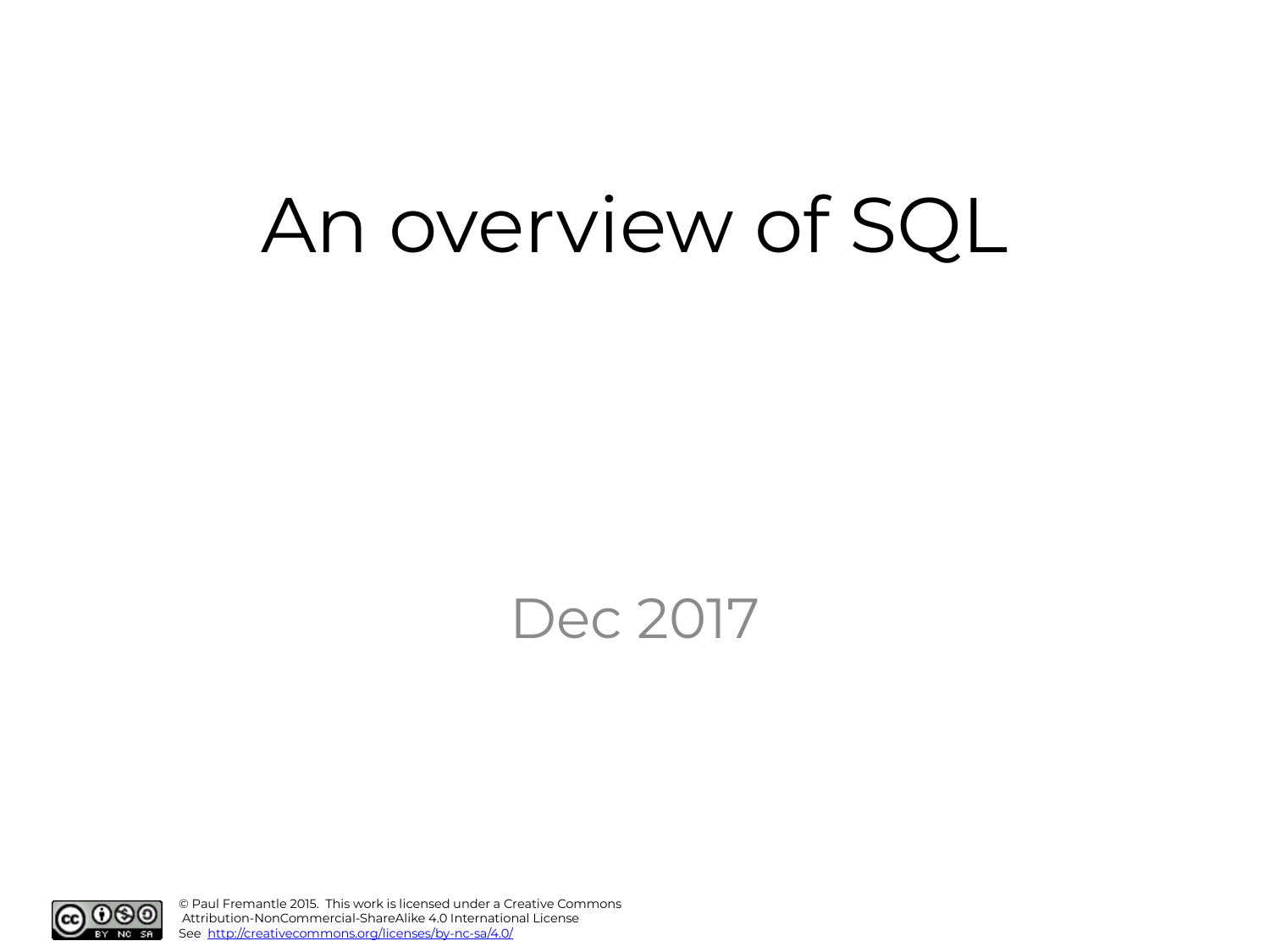

# An overview of SQL
Dec 2017